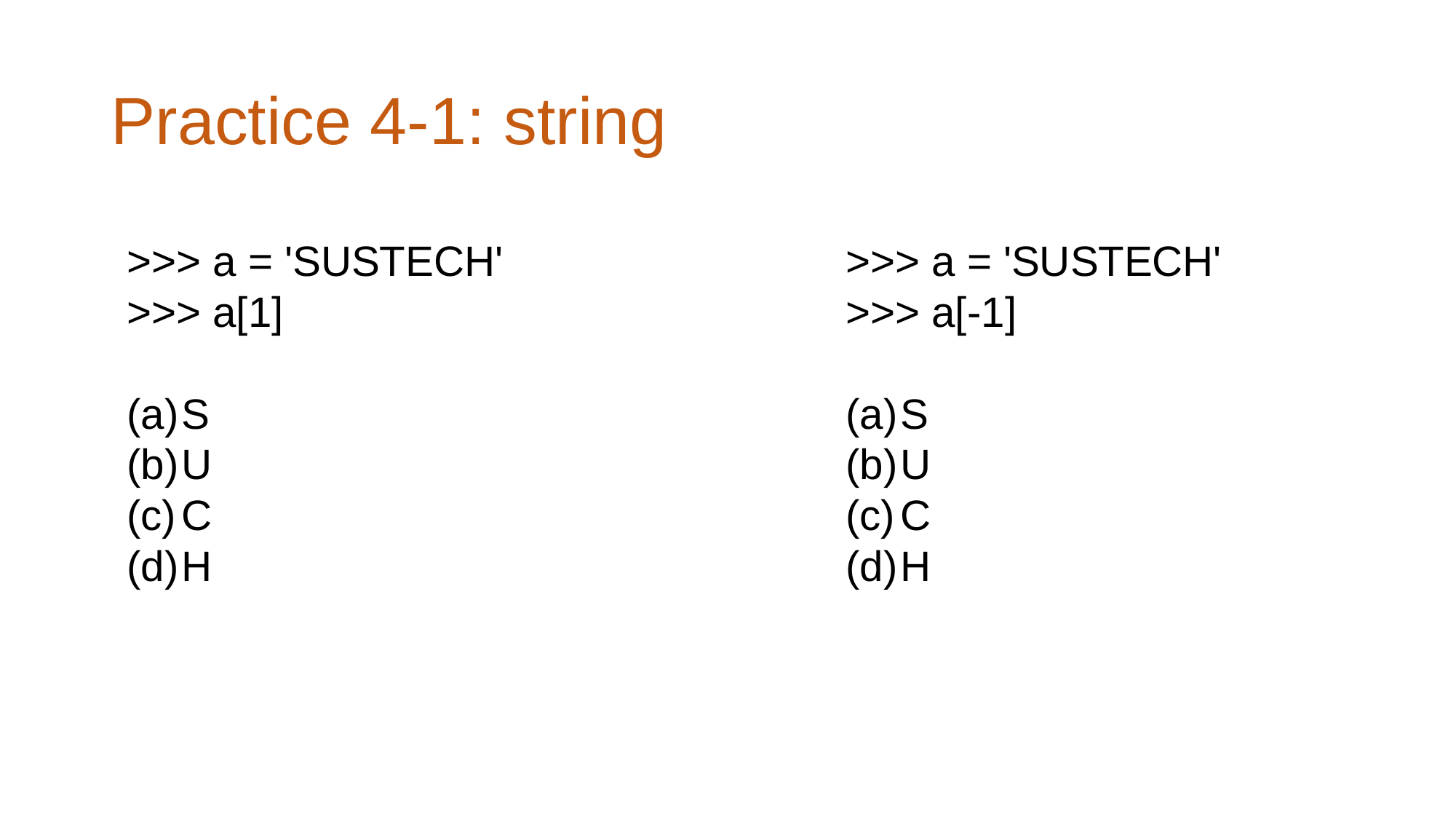

# Practice 4-1: string
>>> a = 'SUSTECH'
>>> a[1]

S
U
C
H

>>> a = 'SUSTECH'
>>> a[-1]

S
U
C
H